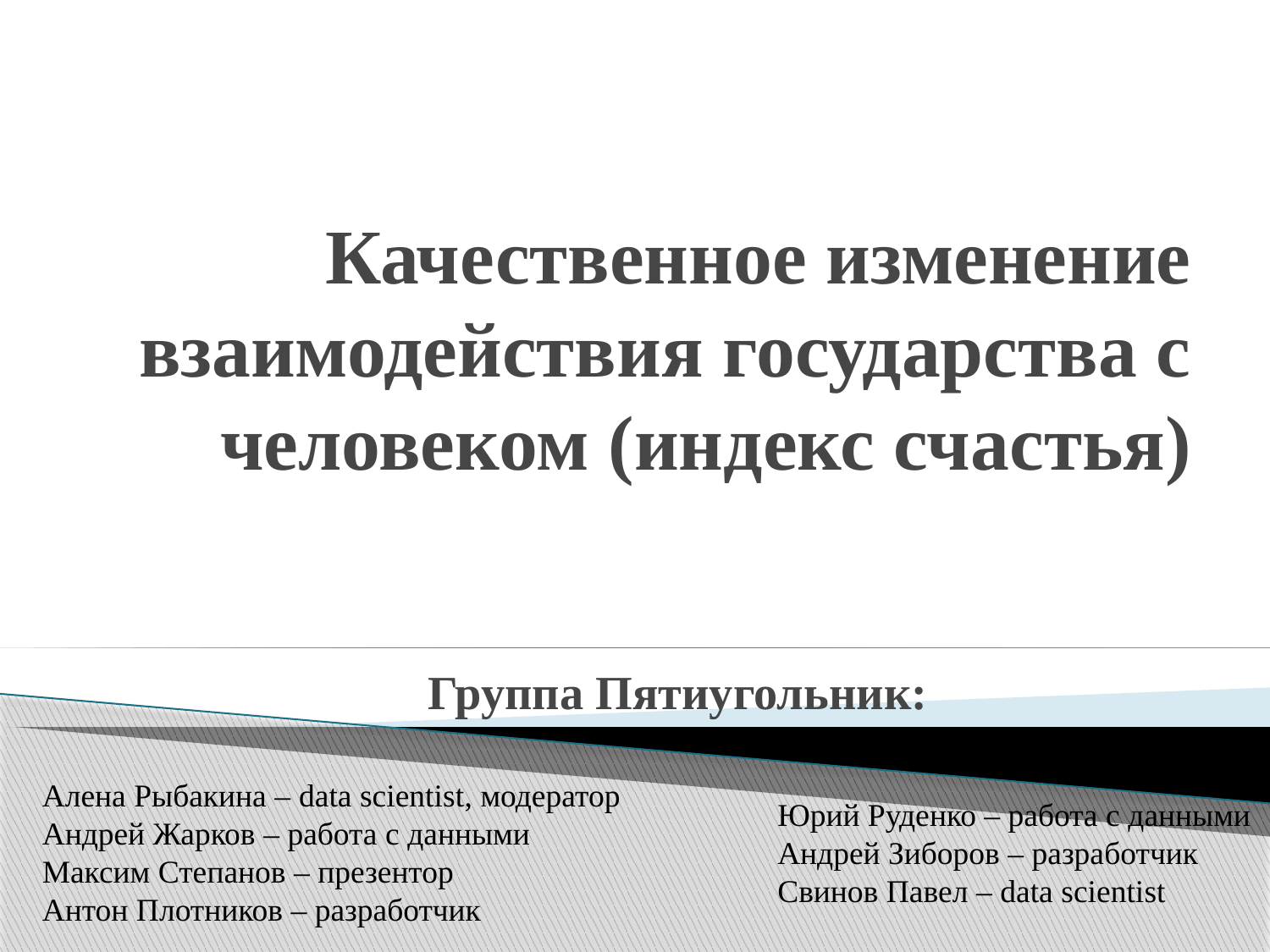

# Качественное изменение взаимодействия государства с человеком (индекс счастья)
Группа Пятиугольник:
Алена Рыбакина – data scientist, модератор
Андрей Жарков – работа с данными
Максим Степанов – презентор
Антон Плотников – разработчик
Юрий Руденко – работа с данными
Андрей Зиборов – разработчик
Свинов Павел – data scientist